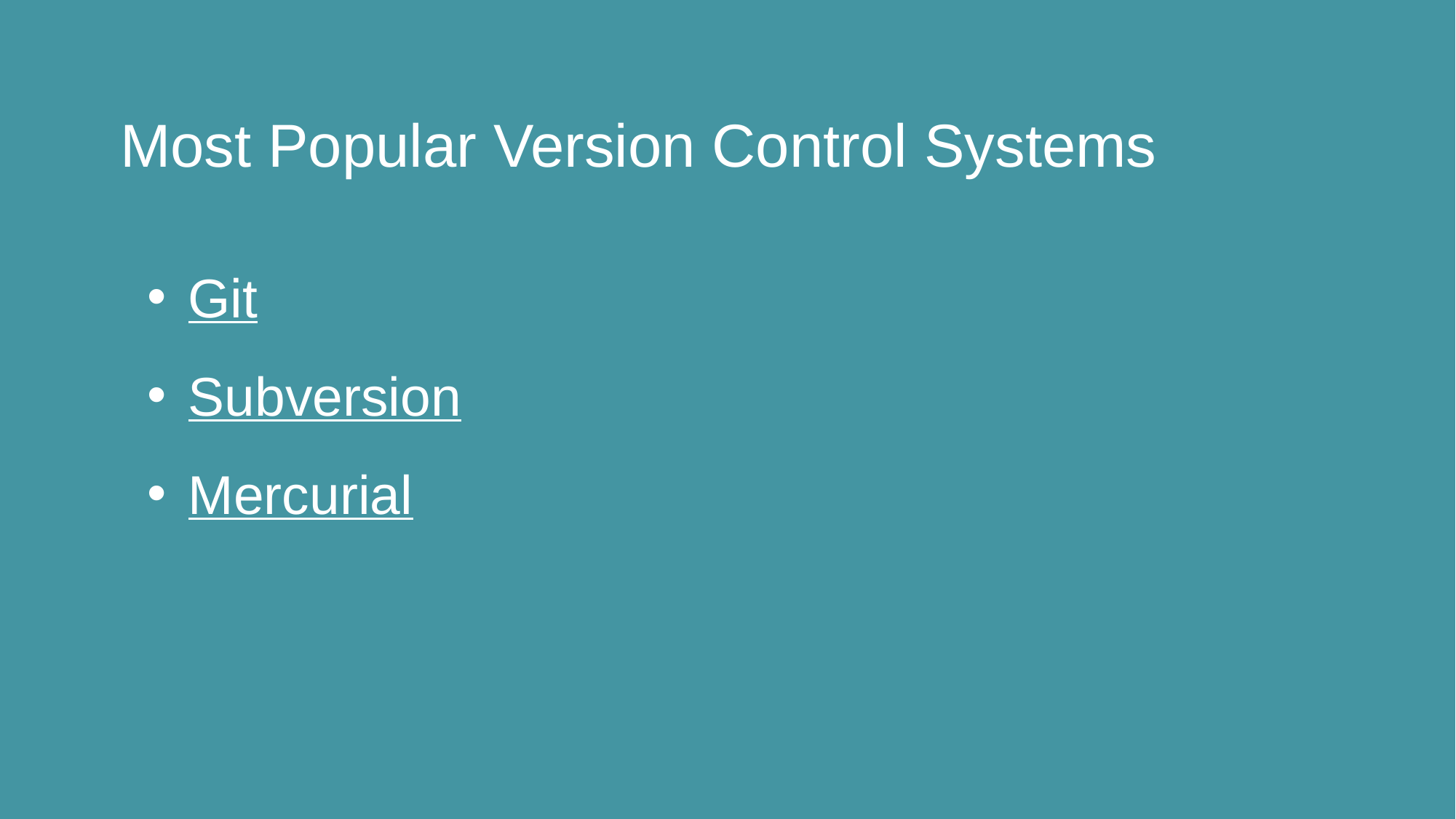

# Most Popular Version Control Systems
Git
Subversion
Mercurial